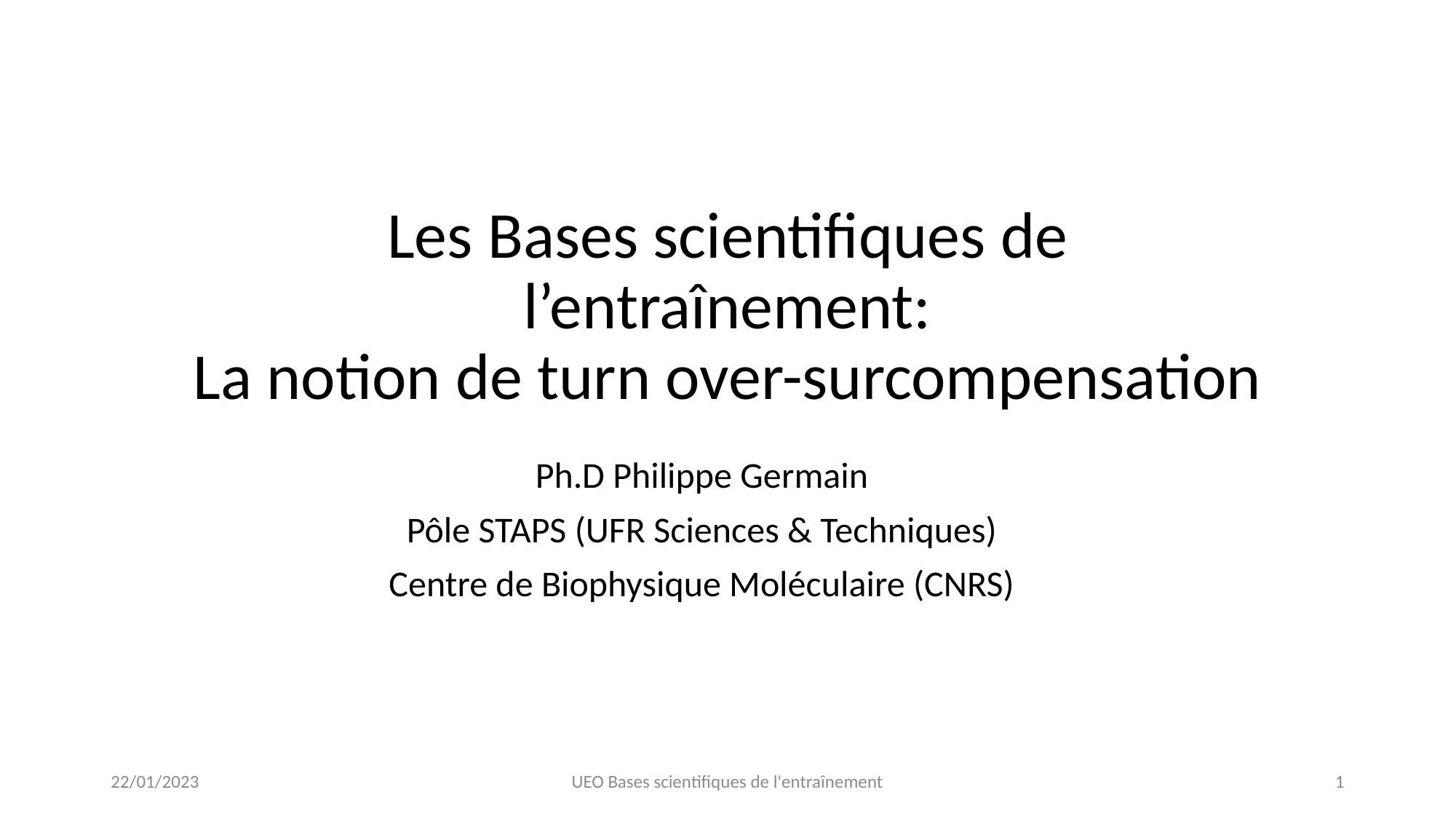

# Les Bases scientifiques de l’entraînement: La notion de turn over-surcompensation
Ph.D Philippe Germain
Pôle STAPS (UFR Sciences & Techniques)
Centre de Biophysique Moléculaire (CNRS)
22/01/2023
UEO Bases scientifiques de l'entraînement
1